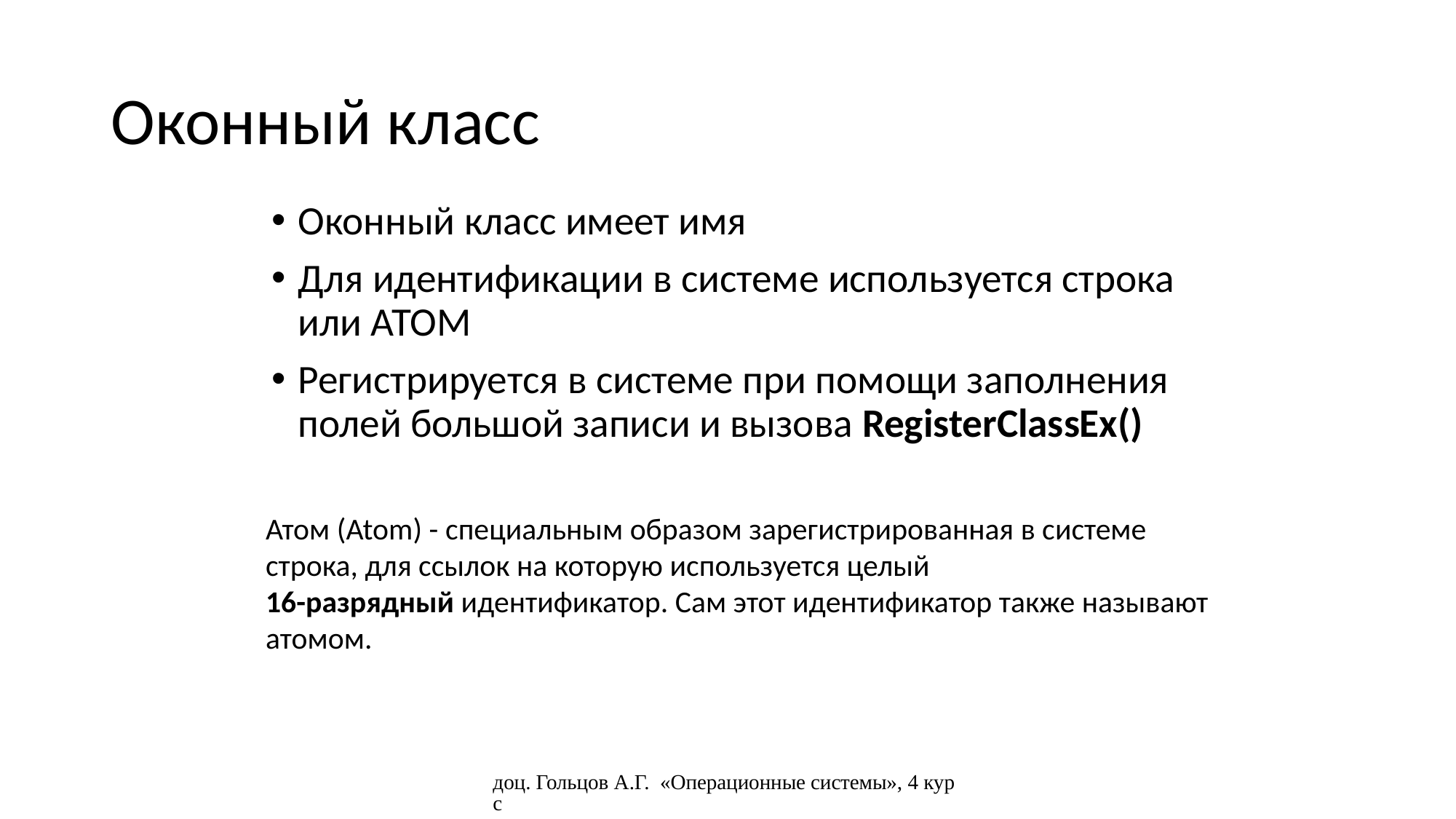

# Оконный класс
Оконный класс имеет имя
Для идентификации в системе используется строка или АТОМ
Регистрируется в системе при помощи заполнения полей большой записи и вызова RegisterClassEx()

Атом (Atom) - специальным образом зарегистрированная в системе строка, для ссылок на которую используется целый
16-разрядный идентификатор. Сам этот идентификатор также называют атомом.
доц. Гольцов А.Г.  «Операционные системы», 4 курс